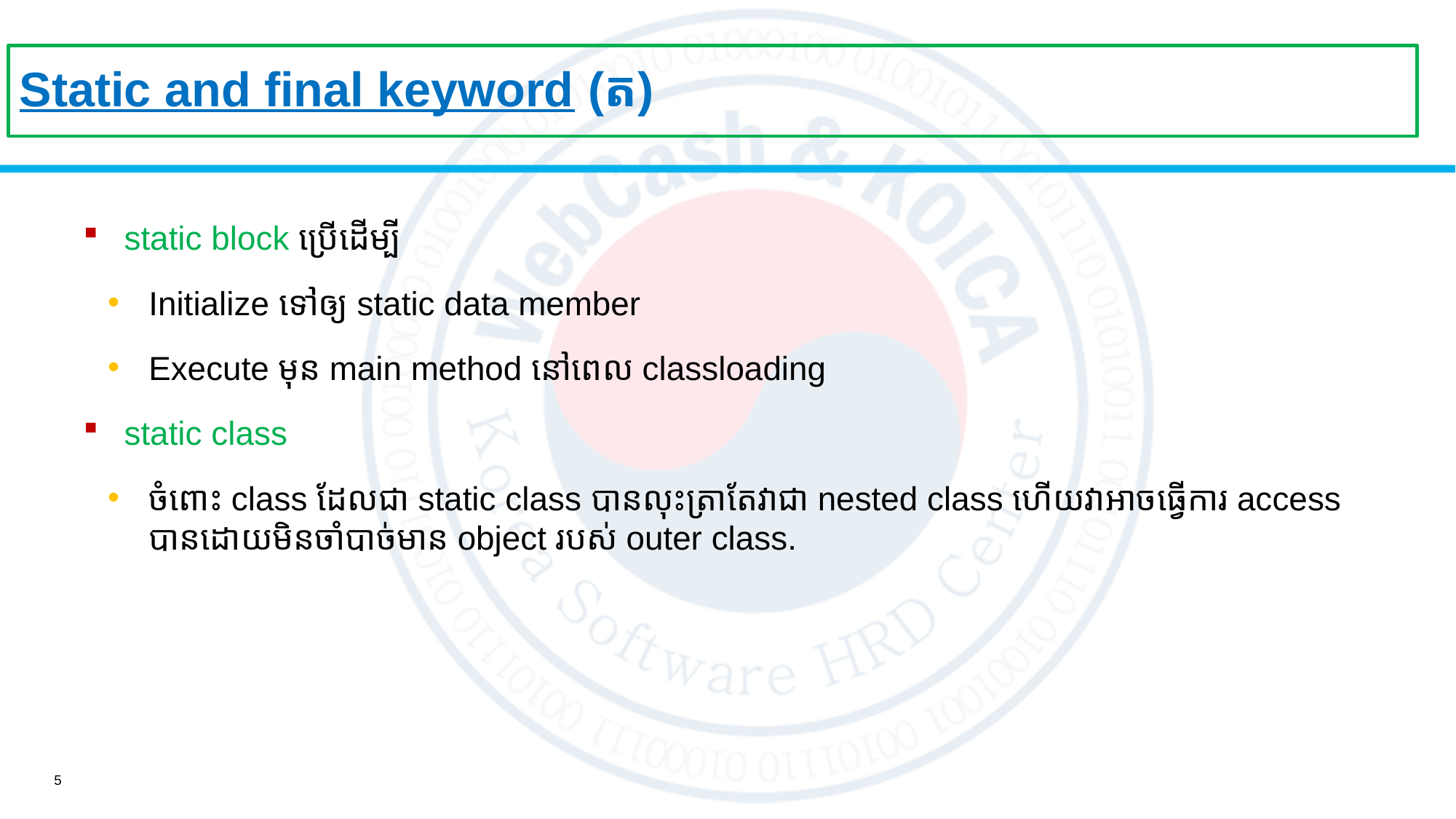

Static and final keyword (ត)
static block ប្រើដើម្បី
Initialize ទៅឲ្យ static data member
Execute មុន main method នៅ​ពេល classloading
static class
ចំពោះ class ដែលជា static class បានលុះត្រាតែវាជា nested class ហើយវាអាចធ្វើការ​ access​​ បានដោយមិនចាំបាច់មាន object របស់​ outer class.

5